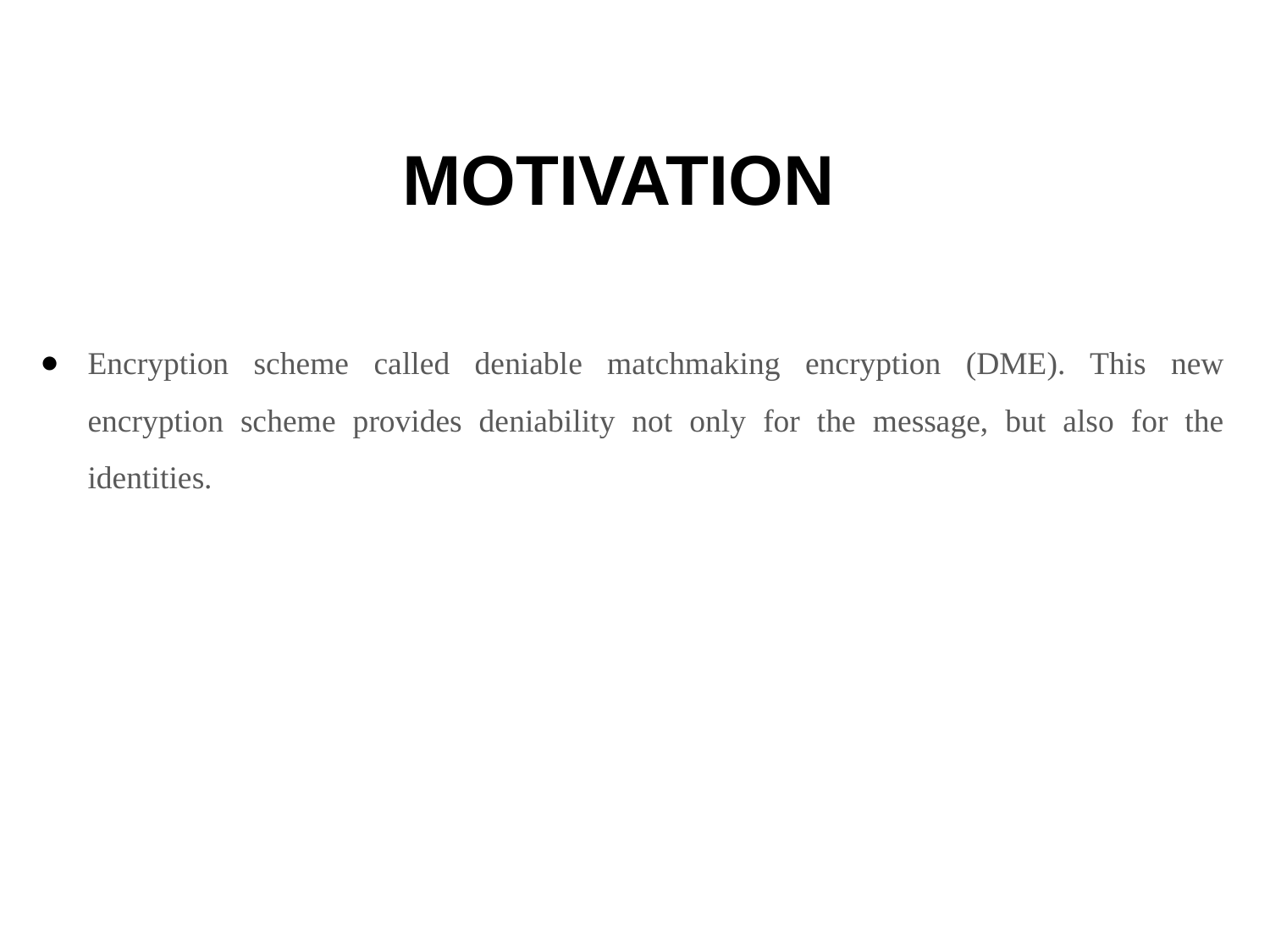

# MOTIVATION
Encryption scheme called deniable matchmaking encryption (DME). This new encryption scheme provides deniability not only for the message, but also for the identities.